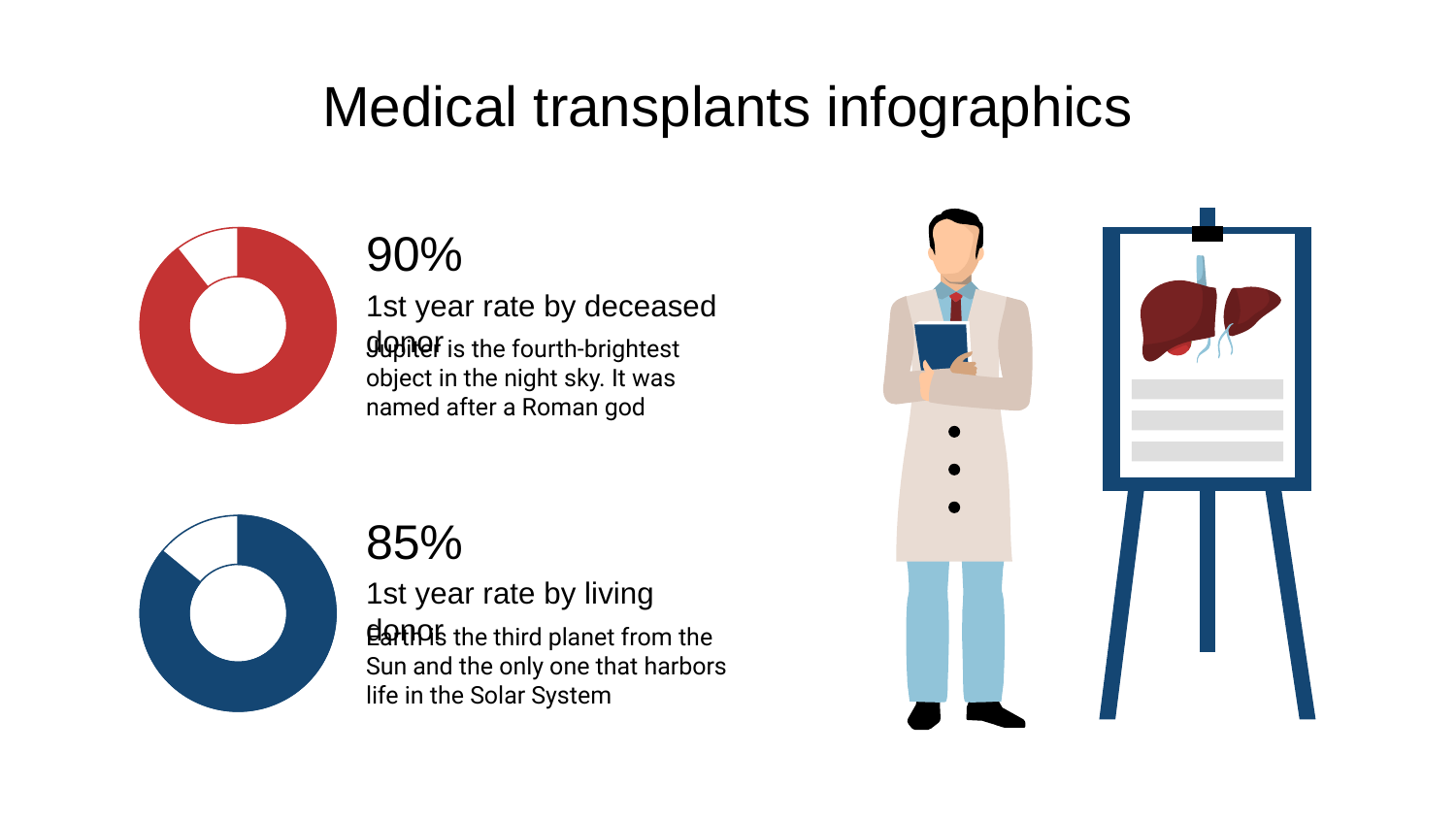

# Medical transplants infographics

90%
1st year rate by deceased donor
Jupiter is the fourth-brightest object in the night sky. It was named after a Roman god

85%
1st year rate by living donor
Earth is the third planet from the Sun and the only one that harbors life in the Solar System